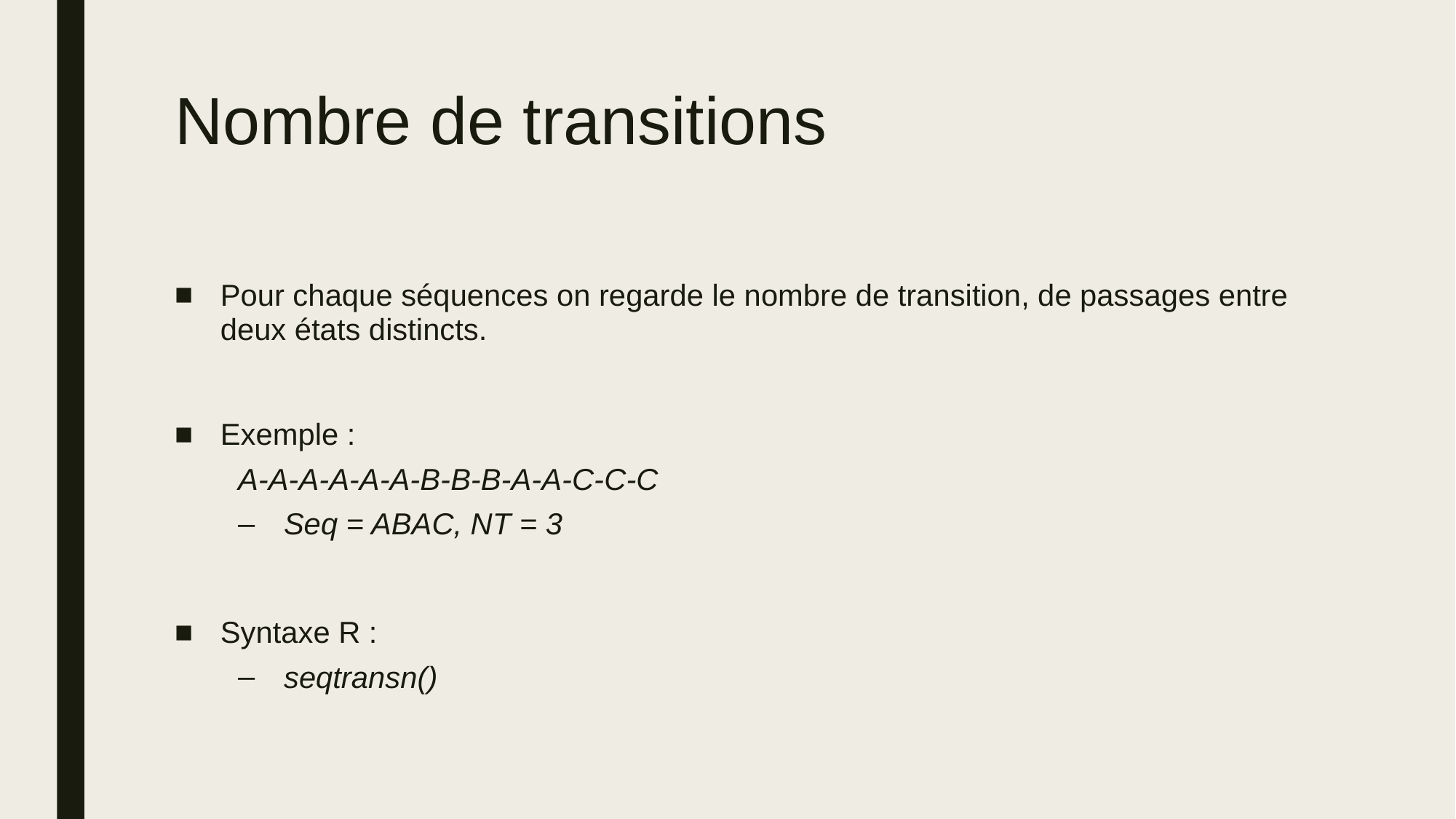

# Nombre de transitions
Pour chaque séquences on regarde le nombre de transition, de passages entre deux états distincts.

Exemple :
A-A-A-A-A-A-B-B-B-A-A-C-C-C
Seq = ABAC, NT = 3

Syntaxe R :
seqtransn()